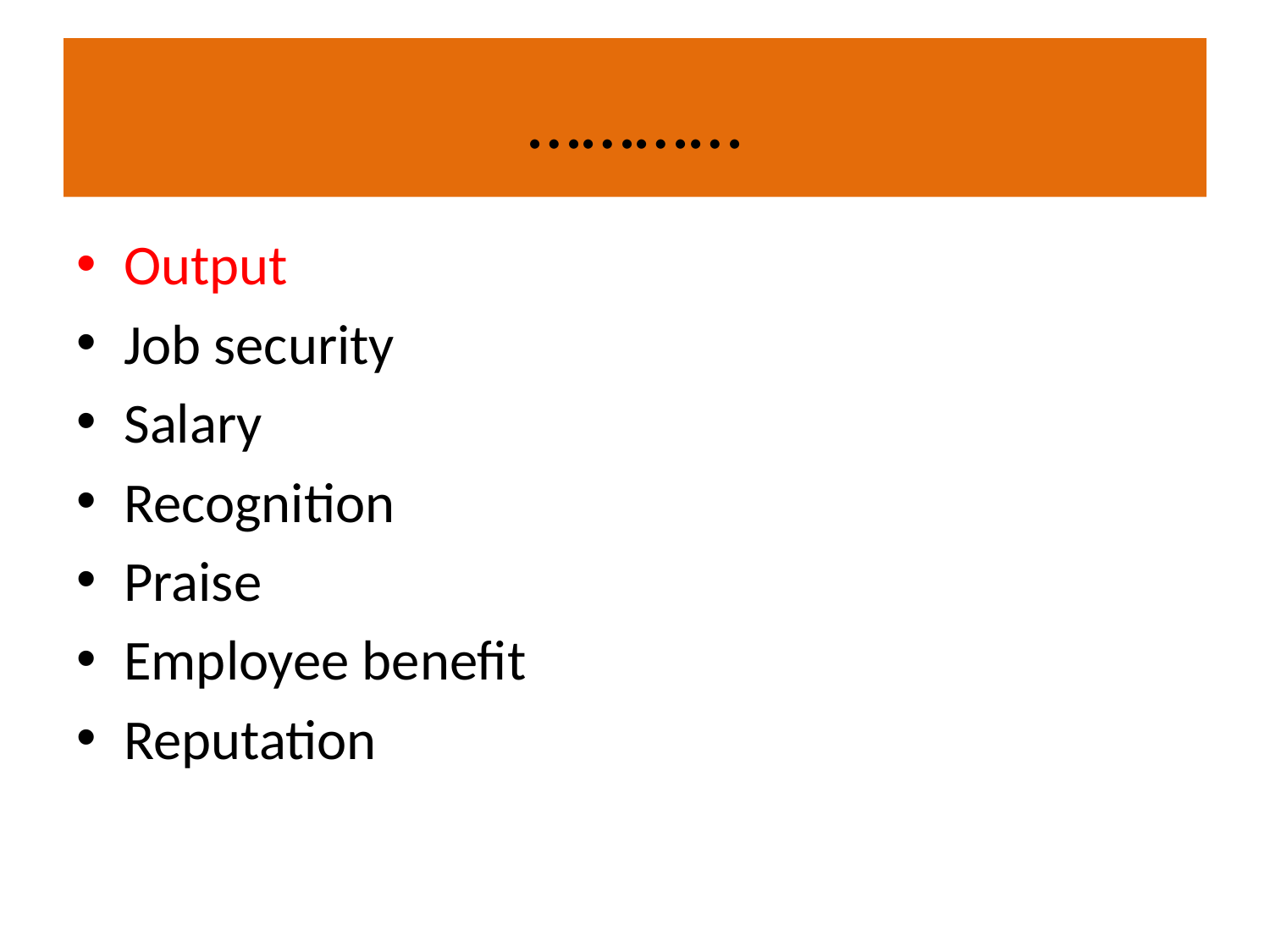

# …………
Output
Job security
Salary
Recognition
Praise
Employee benefit
Reputation